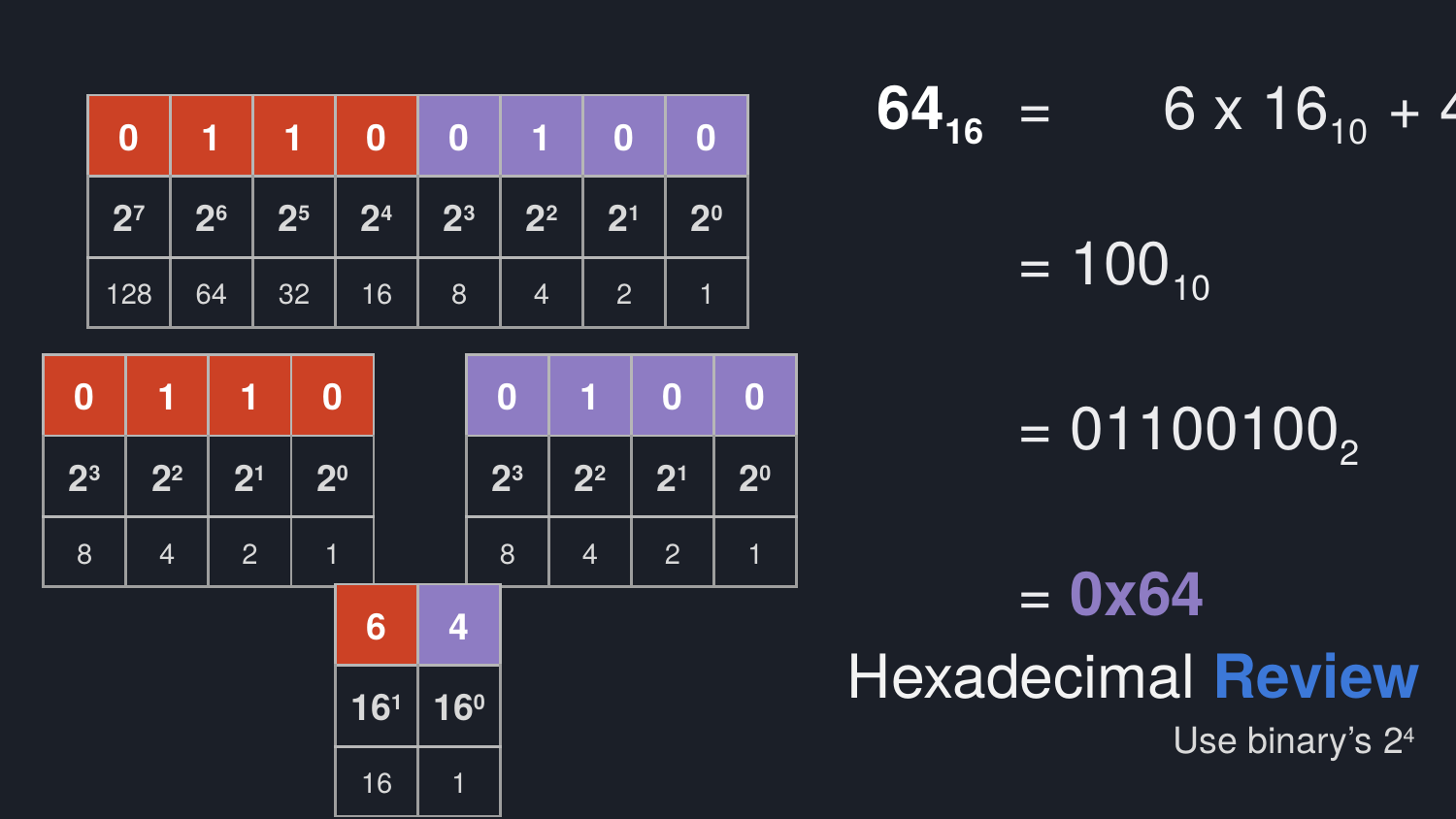

6416

= 	6 x 1610  + 4

= 10010

= 011001002

= 0x64
| 0 | 1 | 1 | 0 | 0 | 1 | 0 | 0 |
| --- | --- | --- | --- | --- | --- | --- | --- |
| 27 | 26 | 25 | 24 | 23 | 22 | 21 | 20 |
| 128 | 64 | 32 | 16 | 8 | 4 | 2 | 1 |
| 0 | 1 | 1 | 0 |
| --- | --- | --- | --- |
| 23 | 22 | 21 | 20 |
| 8 | 4 | 2 | 1 |
| 0 | 1 | 0 | 0 |
| --- | --- | --- | --- |
| 23 | 22 | 21 | 20 |
| 8 | 4 | 2 | 1 |
| 6 | 4 |
| --- | --- |
| 161 | 160 |
| 16 | 1 |
# Hexadecimal Review
Use binary’s 24